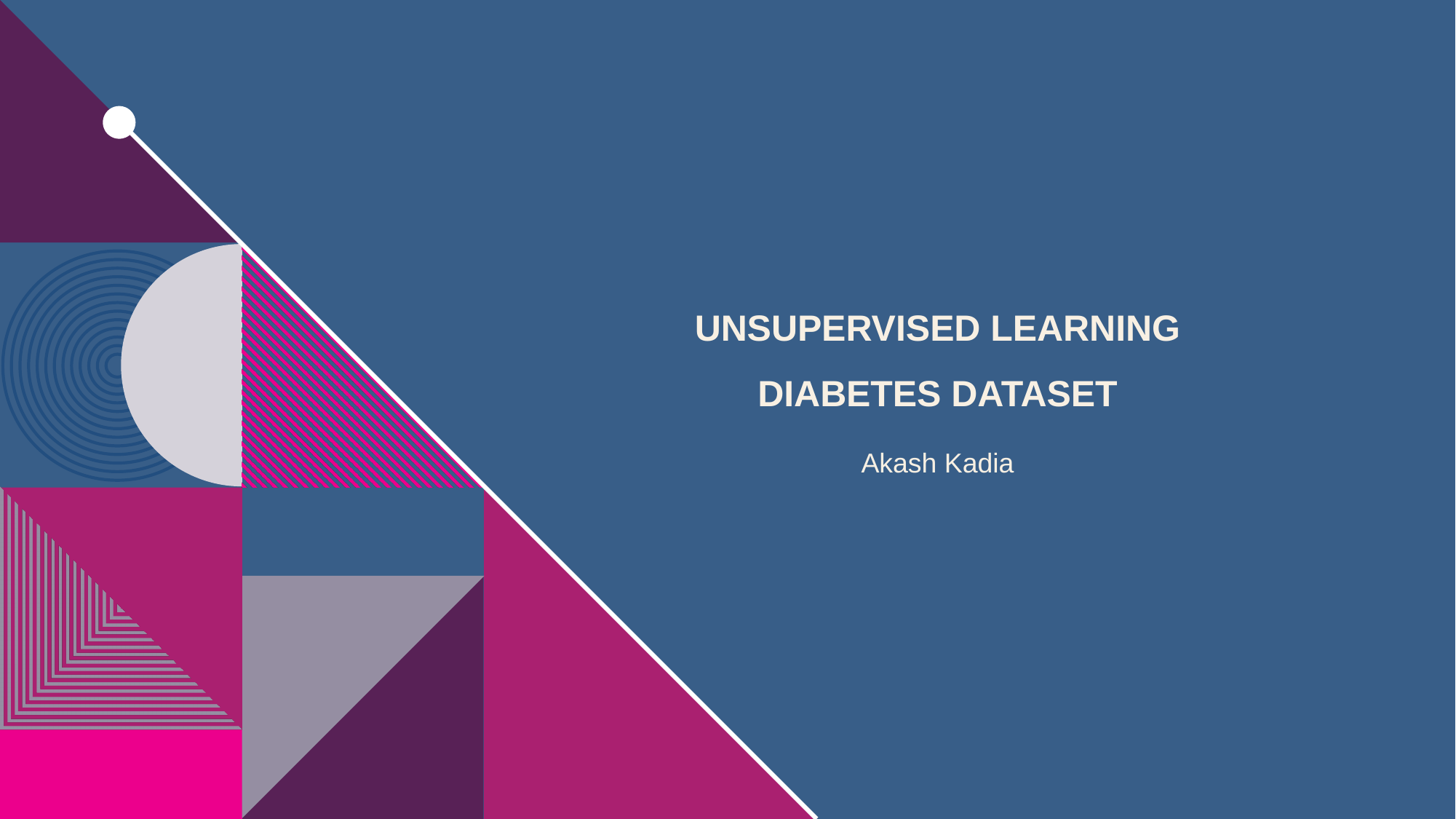

# unsupervised Learning Diabetes dataset
Akash Kadia